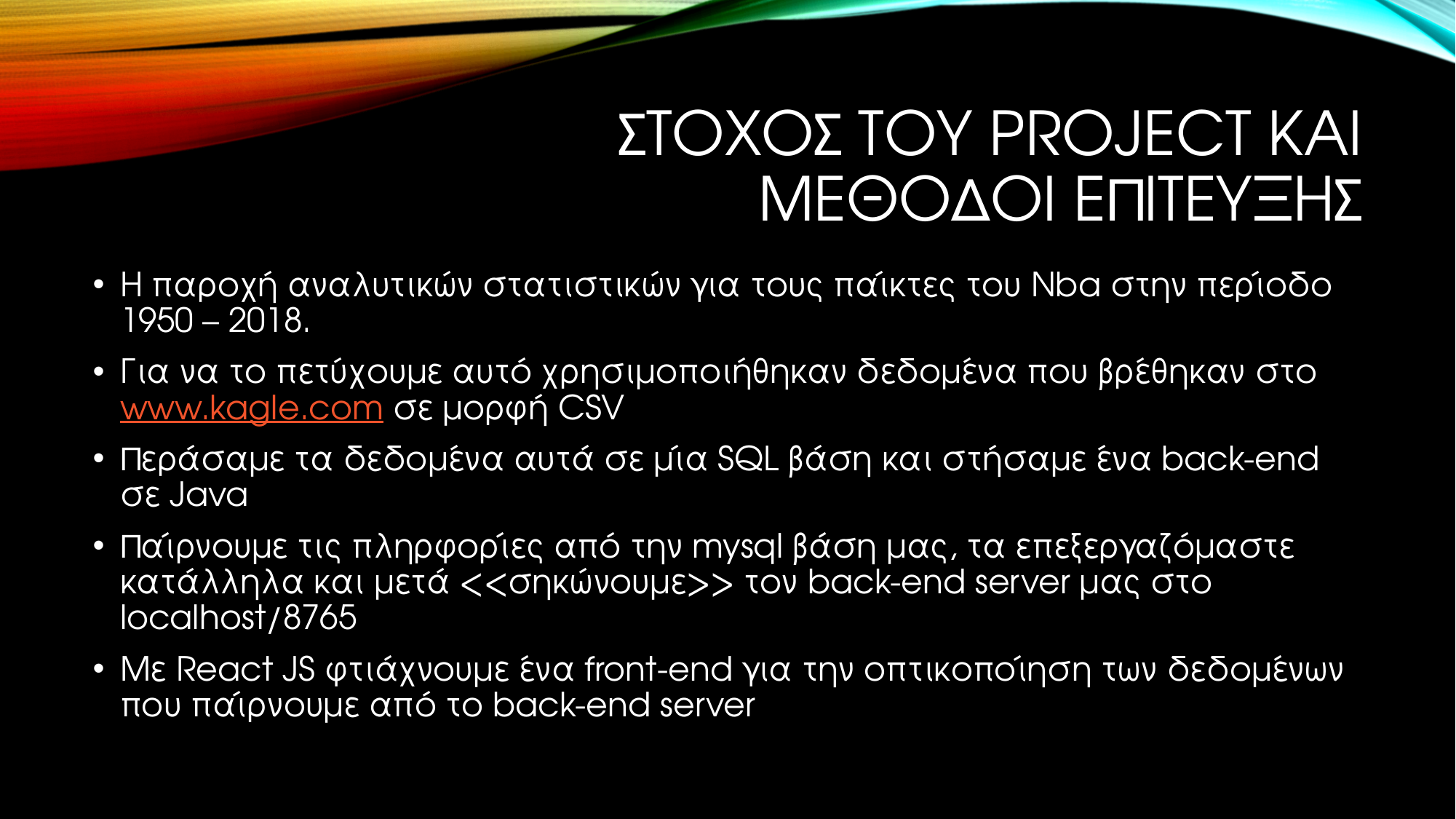

# Στοχοσ του project και μεθοδοι επιτευξης
Η παροχή αναλυτικών στατιστικών για τους παίκτες του Nba στην περίοδο 1950 – 2018.
Για να το πετύχουμε αυτό χρησιμοποιήθηκαν δεδομένα που βρέθηκαν στο www.kagle.com σε μορφή CSV
Περάσαμε τα δεδομένα αυτά σε μία SQL βάση και στήσαμε ένα back-end σε Java
Παίρνουμε τις πληρφορίες από την mysql βάση μας, τα επεξεργαζόμαστε κατάλληλα και μετά <<σηκώνουμε>> τον back-end server μας στο localhost/8765
Με React JS φτιάχνουμε ένα front-end για την οπτικοποίηση των δεδομένων που παίρνουμε από το back-end server